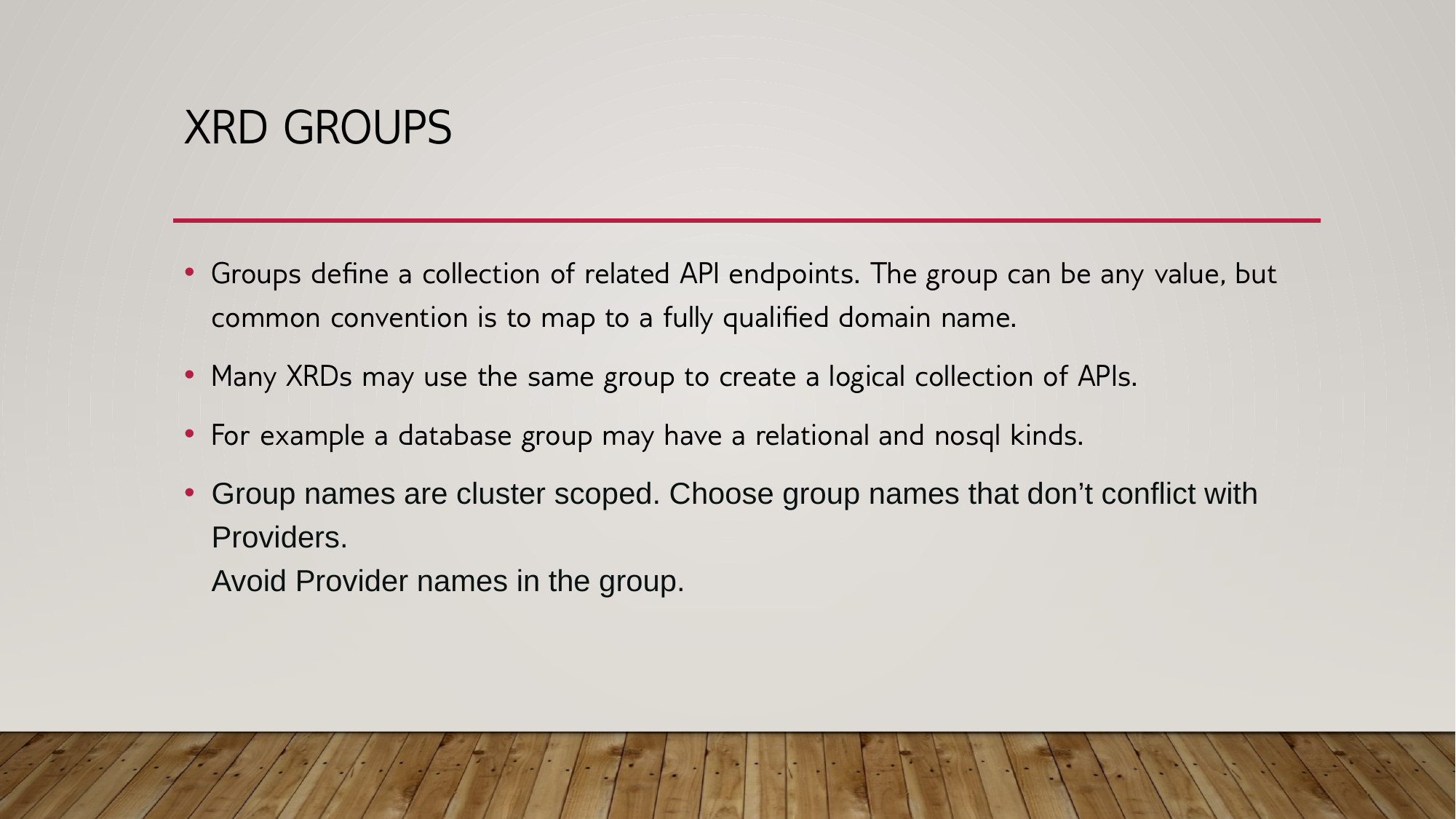

# Xrd groups
Groups define a collection of related API endpoints. The group can be any value, but common convention is to map to a fully qualified domain name.
Many XRDs may use the same group to create a logical collection of APIs.
For example a database group may have a relational and nosql kinds.
Group names are cluster scoped. Choose group names that don’t conflict with Providers.
Avoid Provider names in the group.